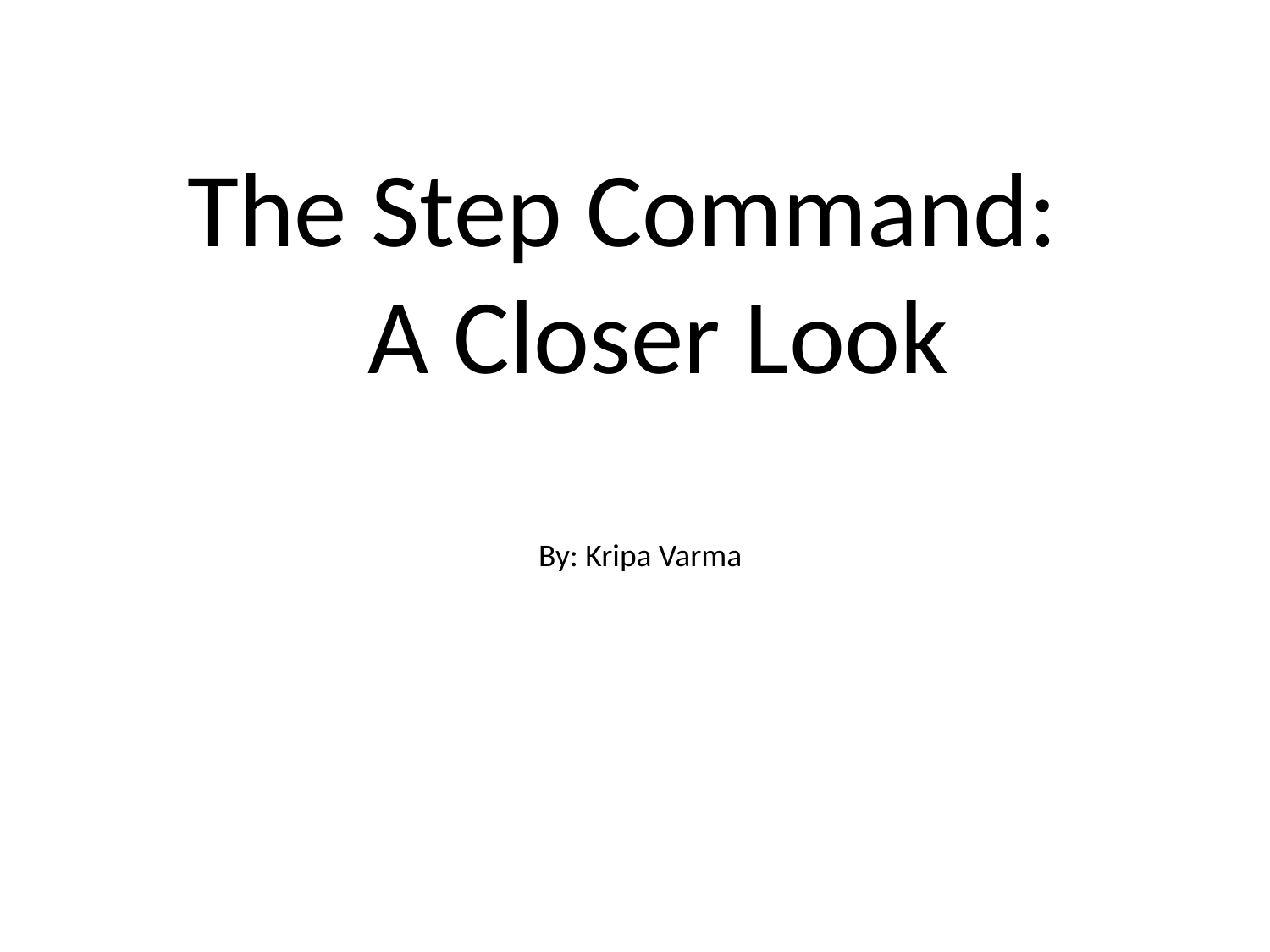

# The Step Command: A Closer Look
By: Kripa Varma